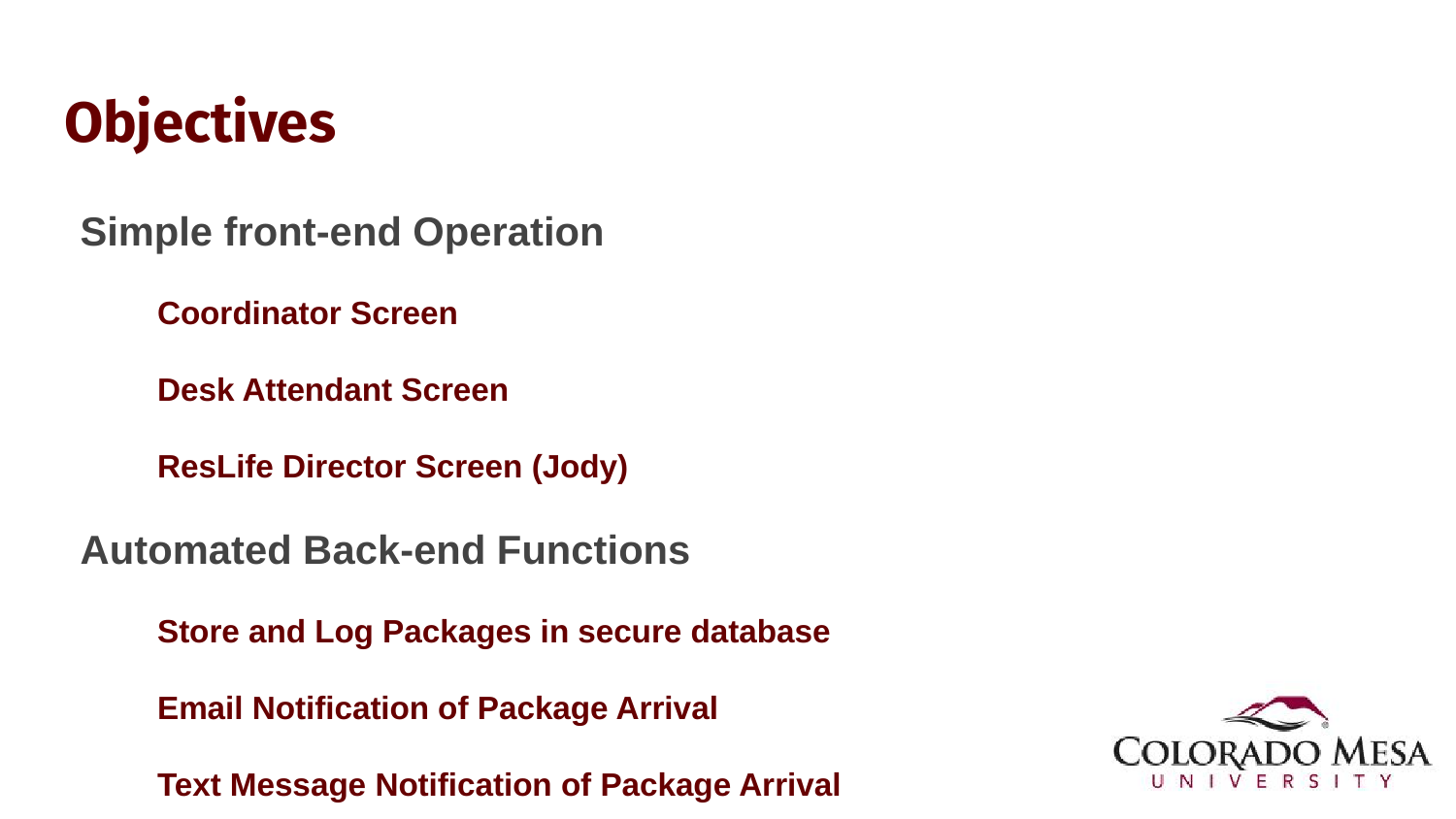

# Objectives
Simple front-end Operation
Coordinator Screen
Desk Attendant Screen
ResLife Director Screen (Jody)
Automated Back-end Functions
Store and Log Packages in secure database
Email Notification of Package Arrival
Text Message Notification of Package Arrival
Display Packages for Dorm on Internet Connected TV in Lobby